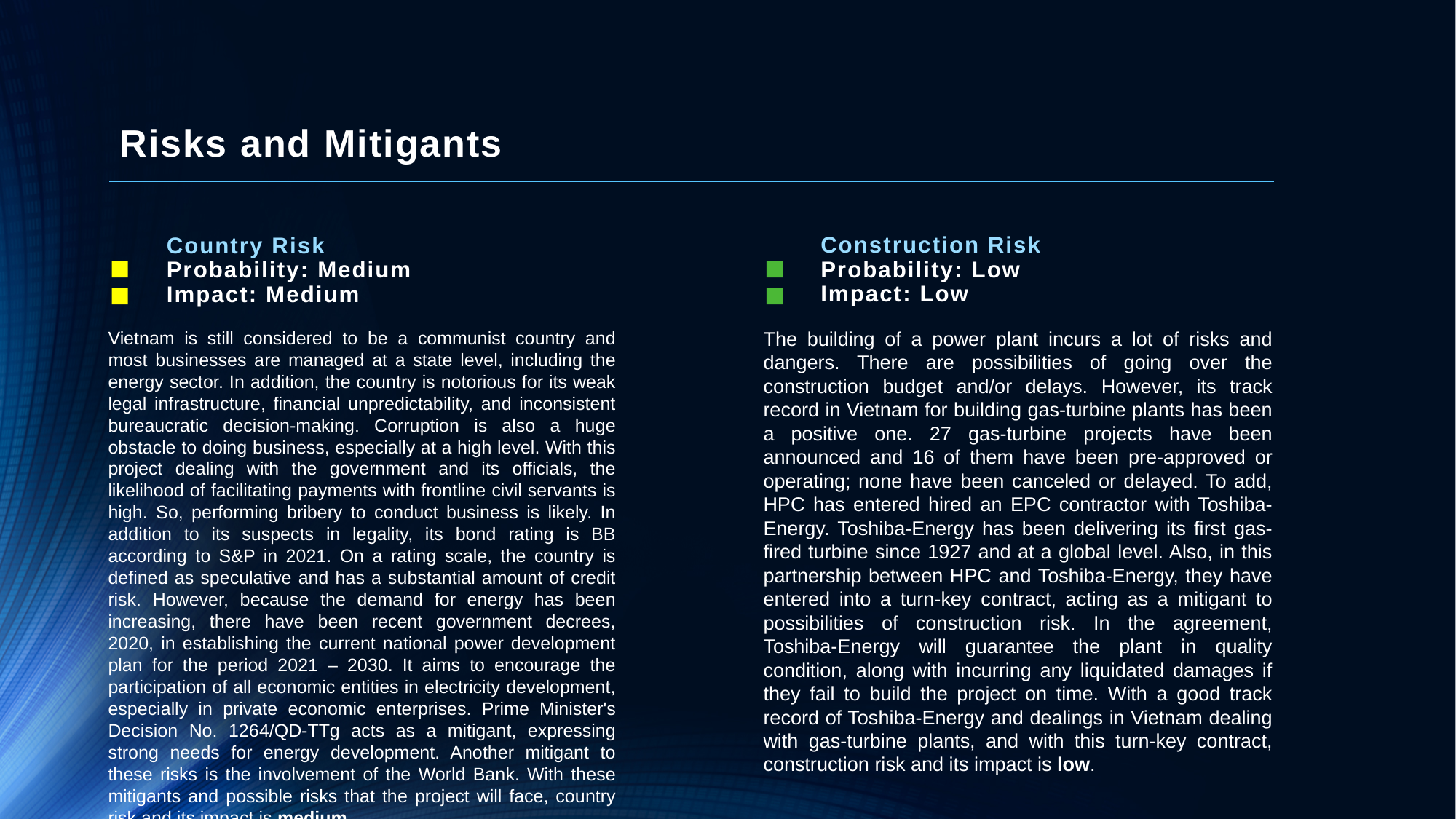

# Risks and Mitigants
Construction Risk
Probability: Low
Impact: Low
Country Risk
Probability: Medium
Impact: Medium

Vietnam is still considered to be a communist country and most businesses are managed at a state level, including the energy sector. In addition, the country is notorious for its weak legal infrastructure, financial unpredictability, and inconsistent bureaucratic decision-making. Corruption is also a huge obstacle to doing business, especially at a high level. With this project dealing with the government and its officials, the likelihood of facilitating payments with frontline civil servants is high. So, performing bribery to conduct business is likely. In addition to its suspects in legality, its bond rating is BB according to S&P in 2021. On a rating scale, the country is defined as speculative and has a substantial amount of credit risk. However, because the demand for energy has been increasing, there have been recent government decrees, 2020, in establishing the current national power development plan for the period 2021 – 2030. It aims to encourage the participation of all economic entities in electricity development, especially in private economic enterprises. Prime Minister's Decision No. 1264/QD-TTg acts as a mitigant, expressing strong needs for energy development. Another mitigant to these risks is the involvement of the World Bank. With these mitigants and possible risks that the project will face, country risk and its impact is medium.
The building of a power plant incurs a lot of risks and dangers. There are possibilities of going over the construction budget and/or delays. However, its track record in Vietnam for building gas-turbine plants has been a positive one. 27 gas-turbine projects have been announced and 16 of them have been pre-approved or operating; none have been canceled or delayed. To add, HPC has entered hired an EPC contractor with Toshiba-Energy. Toshiba-Energy has been delivering its first gas-fired turbine since 1927 and at a global level. Also, in this partnership between HPC and Toshiba-Energy, they have entered into a turn-key contract, acting as a mitigant to possibilities of construction risk. In the agreement, Toshiba-Energy will guarantee the plant in quality condition, along with incurring any liquidated damages if they fail to build the project on time. With a good track record of Toshiba-Energy and dealings in Vietnam dealing with gas-turbine plants, and with this turn-key contract, construction risk and its impact is low.